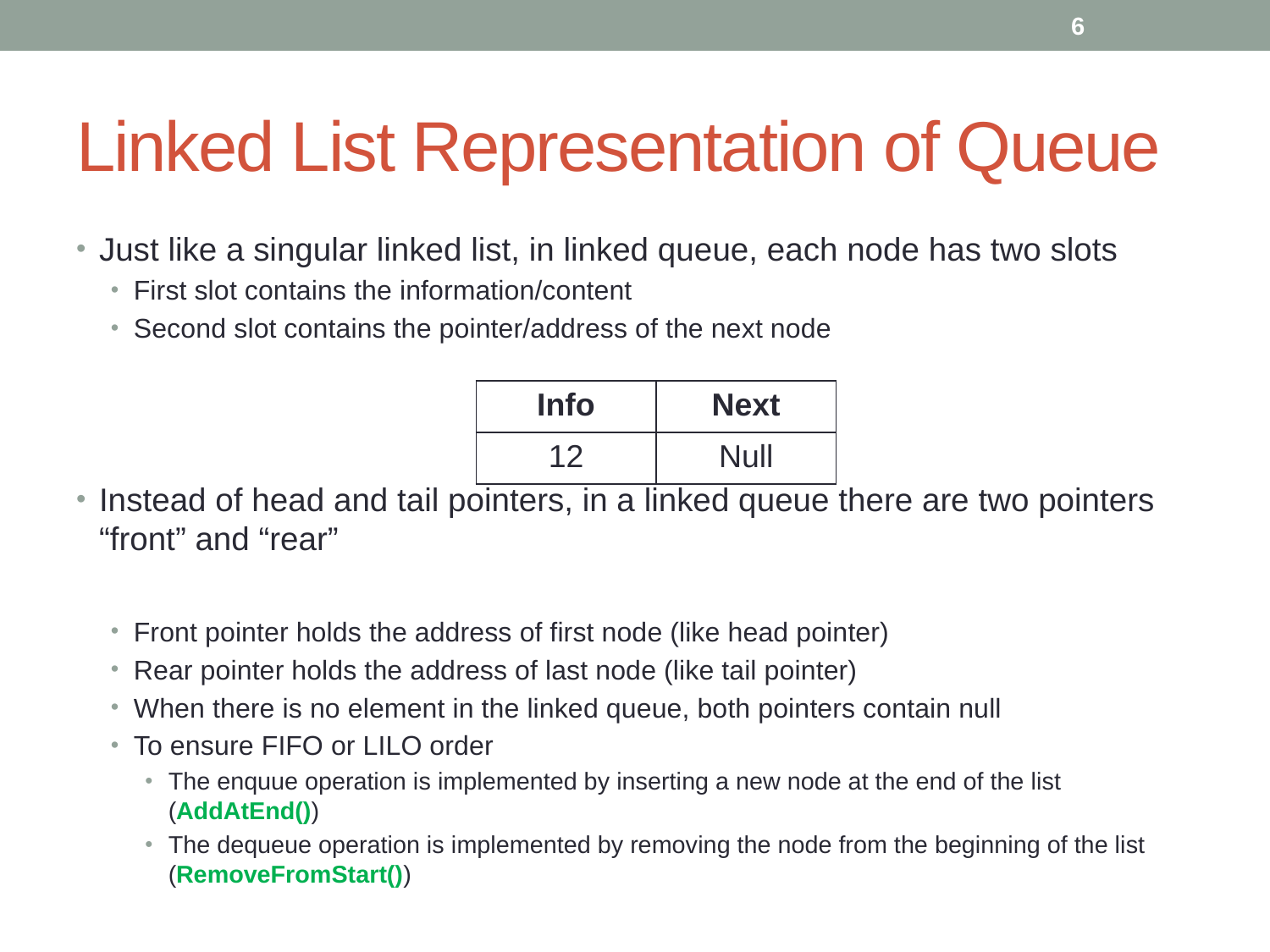

6
# Linked List Representation of Queue
Just like a singular linked list, in linked queue, each node has two slots
First slot contains the information/content
Second slot contains the pointer/address of the next node

Instead of head and tail pointers, in a linked queue there are two pointers “front” and “rear”

Front pointer holds the address of first node (like head pointer)
Rear pointer holds the address of last node (like tail pointer)
When there is no element in the linked queue, both pointers contain null
To ensure FIFO or LILO order
The enquue operation is implemented by inserting a new node at the end of the list (AddAtEnd())
The dequeue operation is implemented by removing the node from the beginning of the list (RemoveFromStart())

| Info | Next |
| --- | --- |
| 12 | Null |